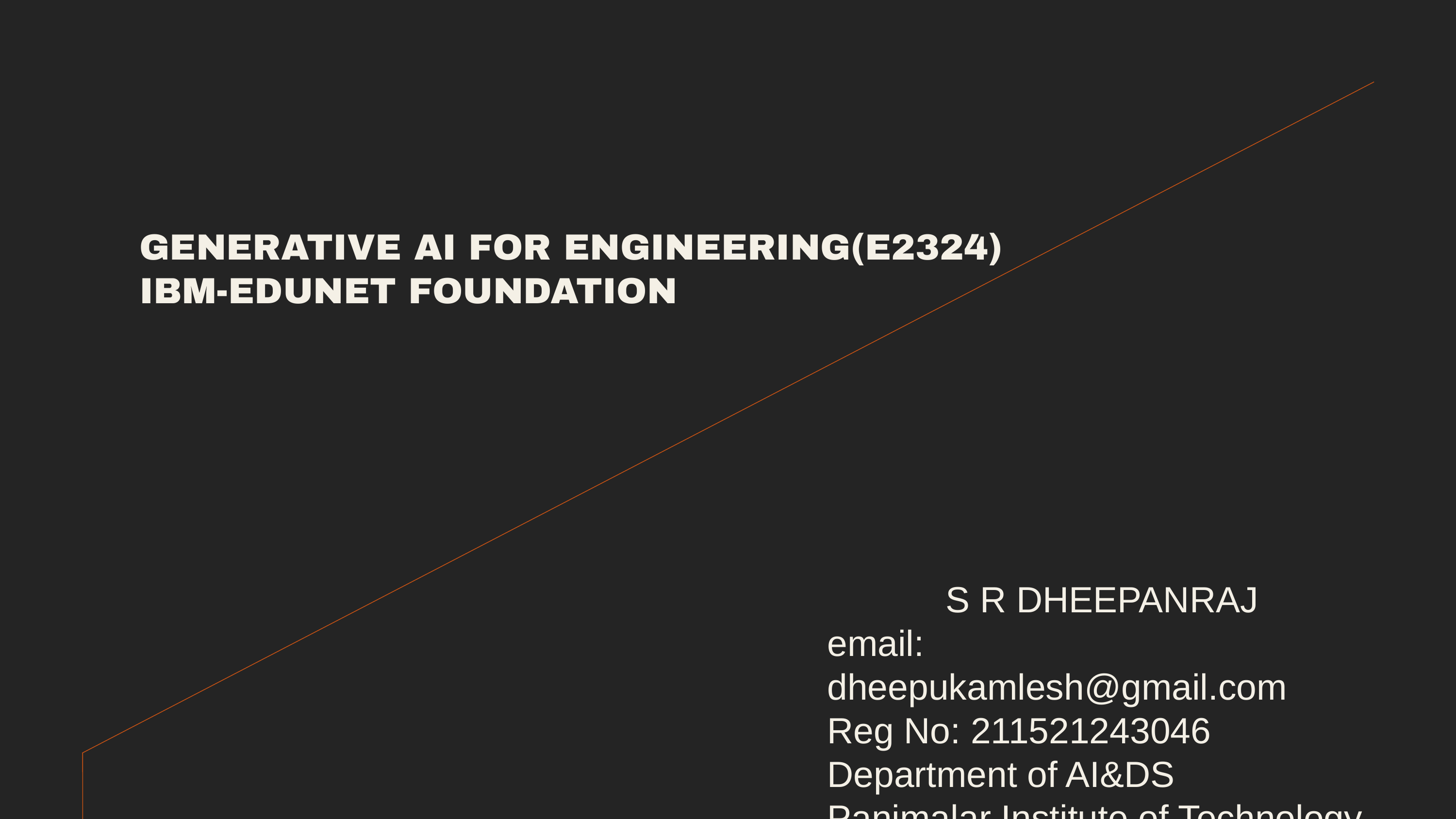

GENERATIVE AI FOR ENGINEERING(E2324)
IBM-EDUNET FOUNDATION
S R DHEEPANRAJ
email: dheepukamlesh@gmail.com
Reg No: 211521243046
Department of AI&DS
Panimalar Institute of Technology